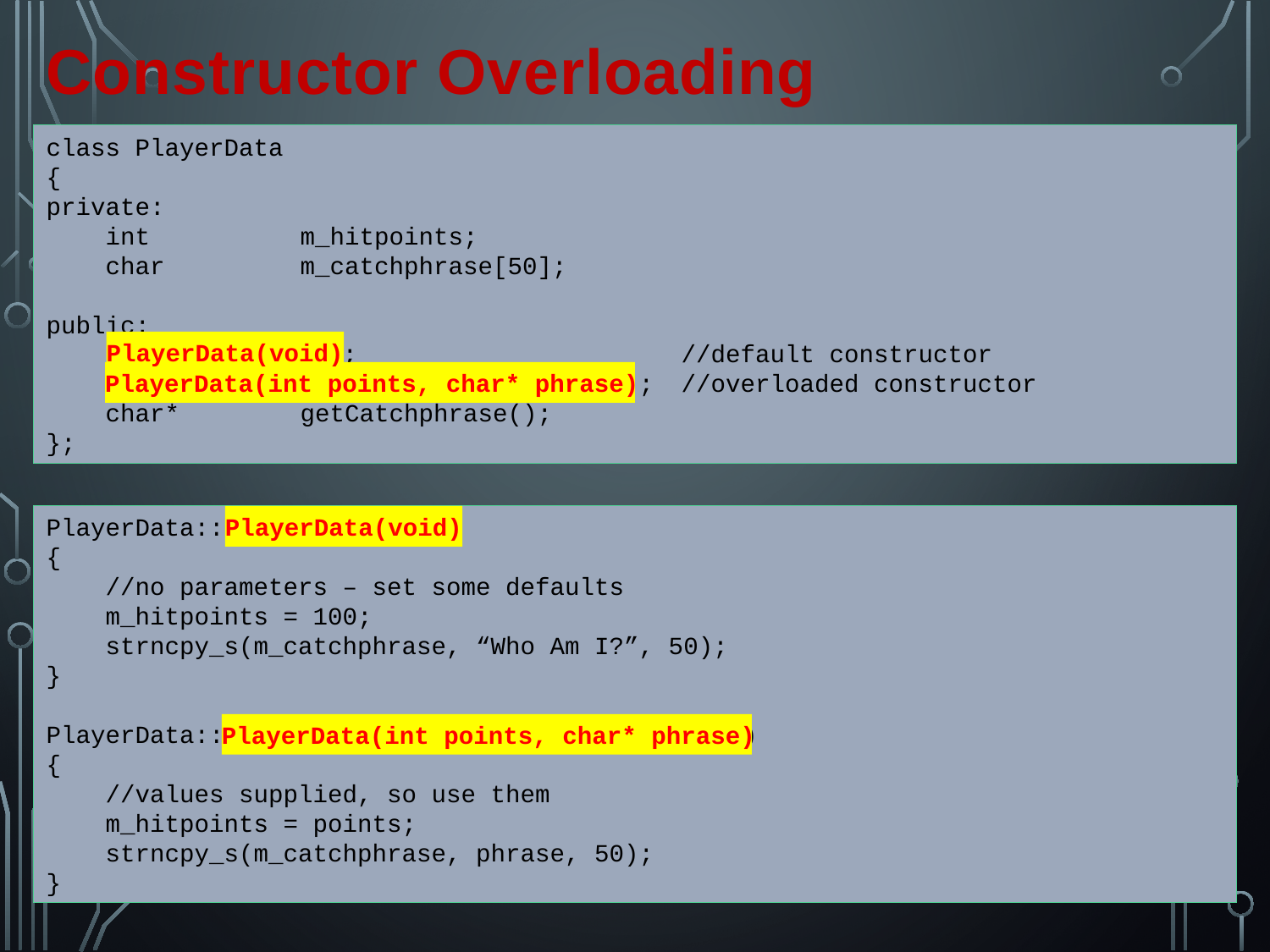

Constructor Overloading
class PlayerData
{
private:
    int		m_hitpoints;
    char 	m_catchphrase[50];

public:
    PlayerData(void);			//default constructor
    PlayerData(int points, char* phrase);	//overloaded constructor
    char*	getCatchphrase();
};
PlayerData(void)
PlayerData(int points, char* phrase)
PlayerData::PlayerData()
{
    //no parameters – set some defaults
    m_hitpoints = 100;
    strncpy_s(m_catchphrase, “Who Am I?”, 50);
}

PlayerData::PlayerData(int points, char* phrase)
{
    //values supplied, so use them
    m_hitpoints = points;
    strncpy_s(m_catchphrase, phrase, 50);
}
PlayerData(void)
PlayerData(int points, char* phrase)